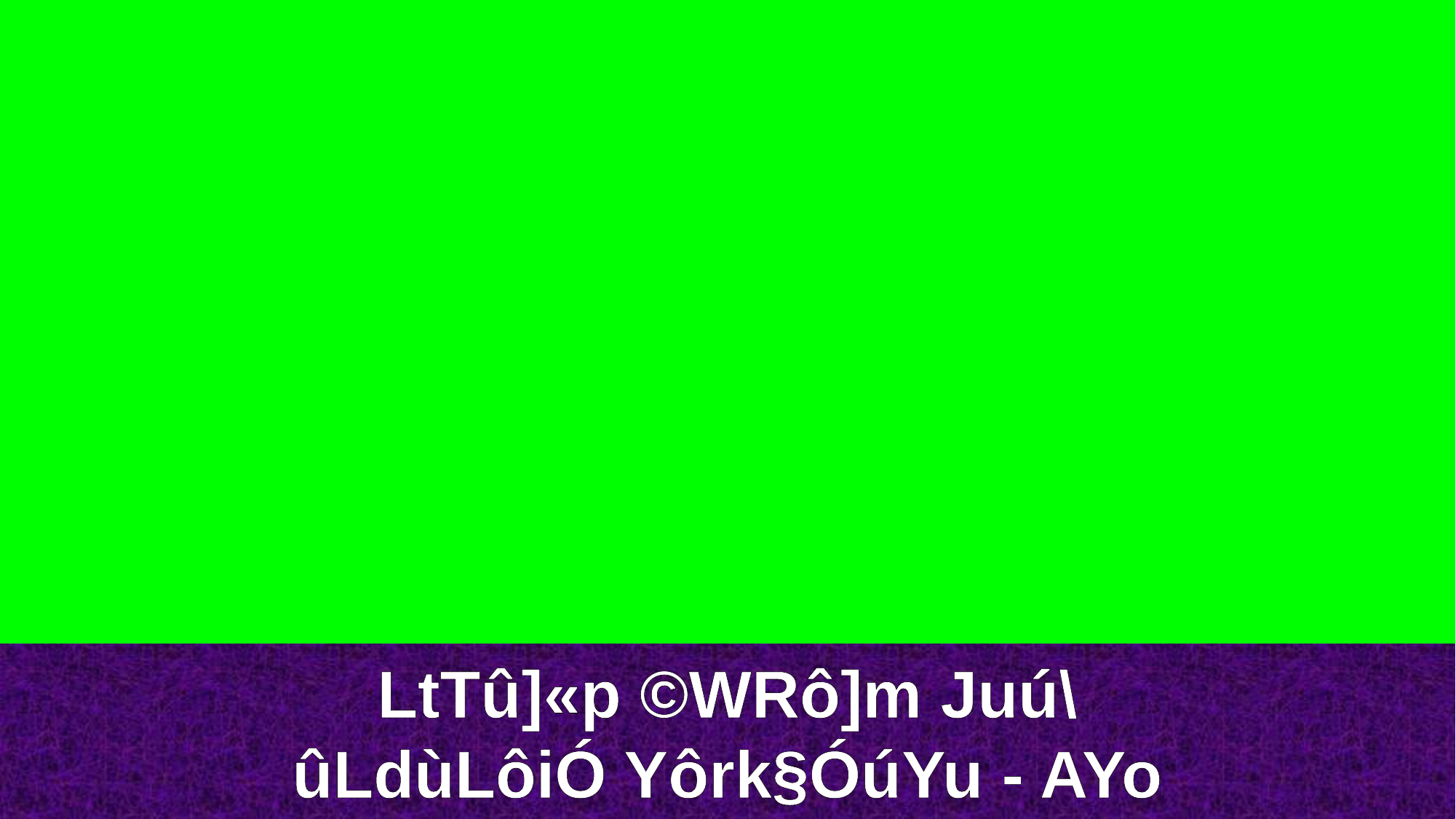

LtTû]«p ©WRô]m Juú\
ûLdùLôiÓ Yôrk§ÓúYu - AYo